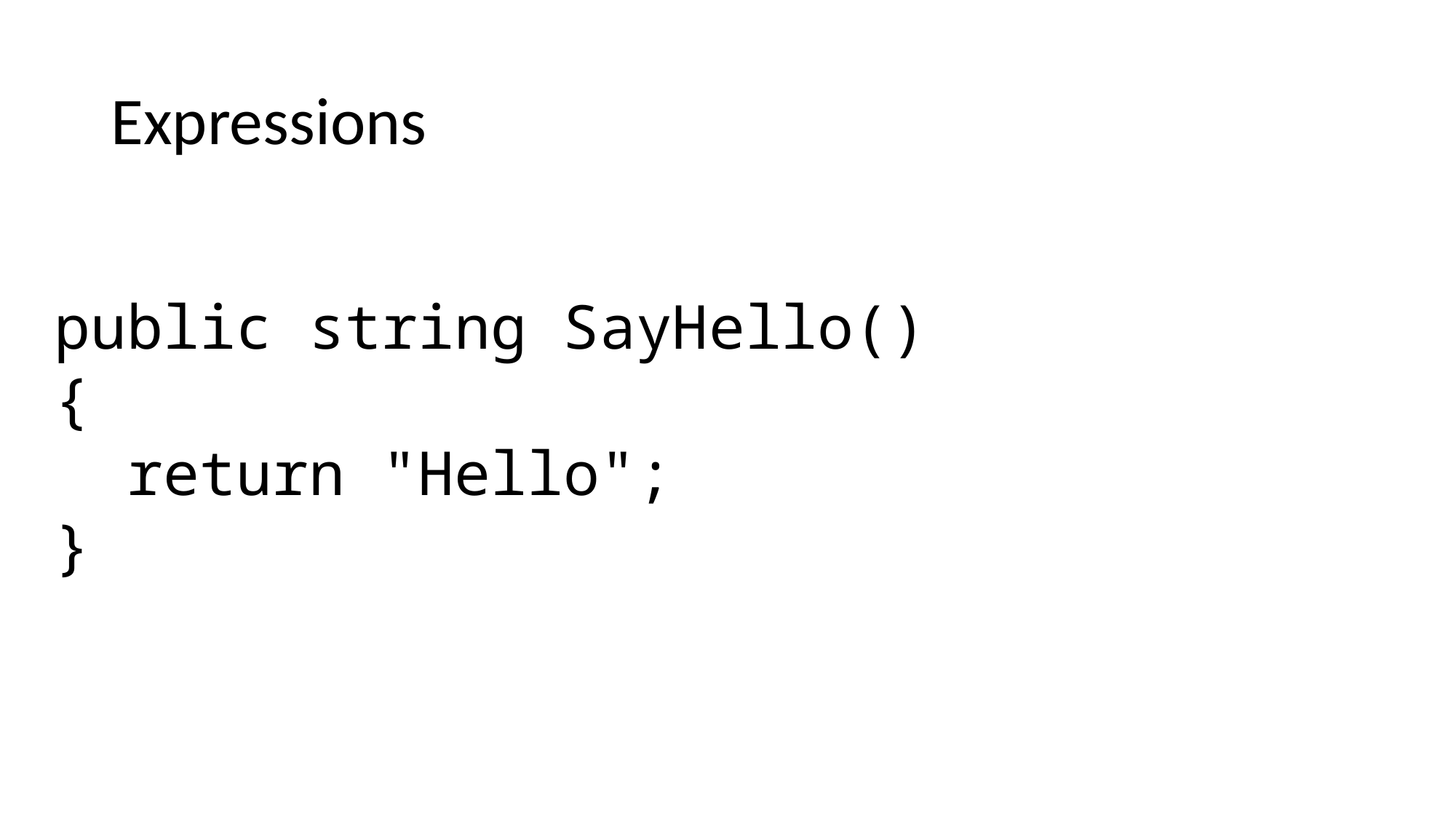

# Expressions
public string SayHello()
{
  return "Hello";
}